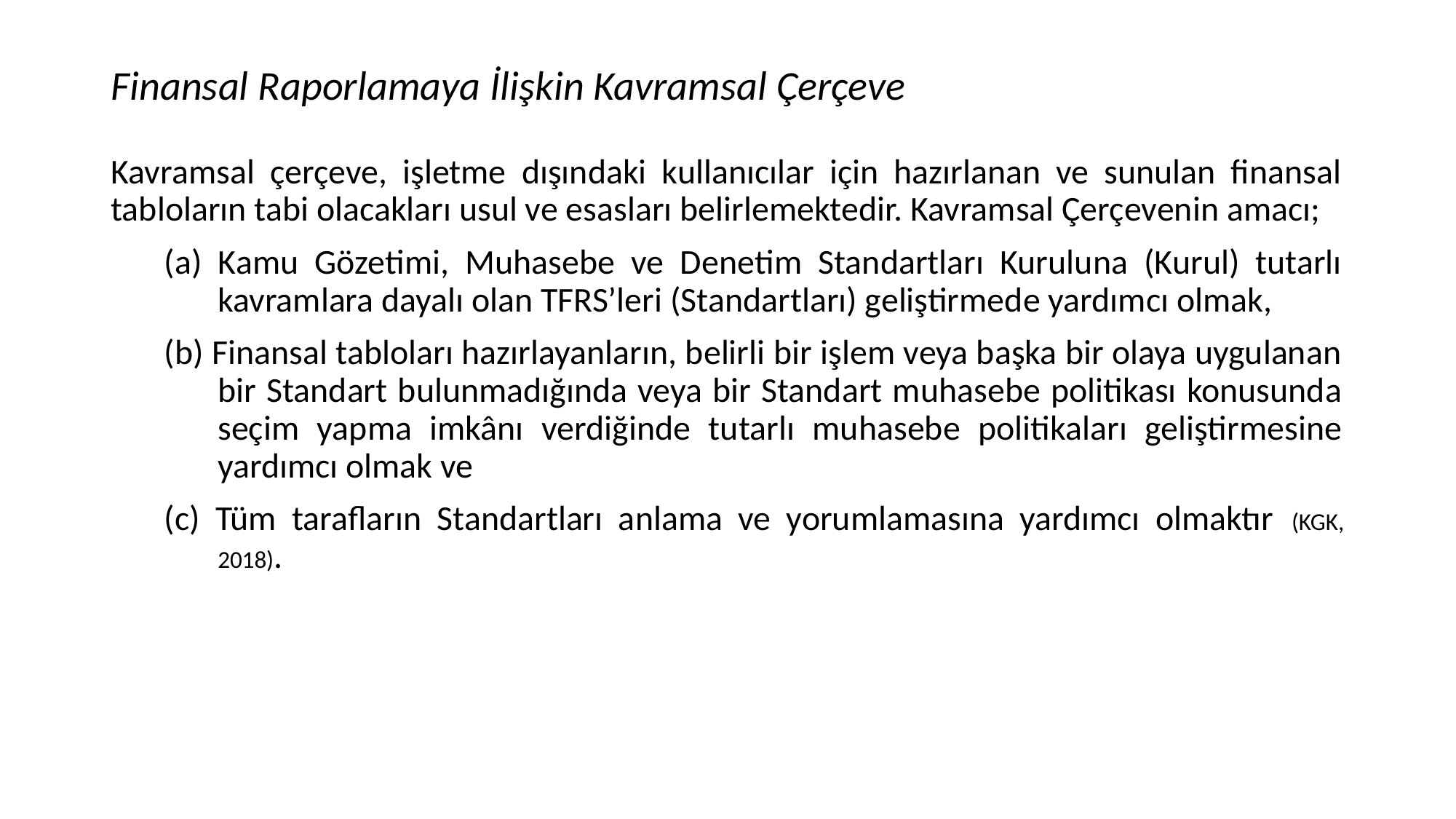

# Finansal Raporlamaya İlişkin Kavramsal Çerçeve
Kavramsal çerçeve, işletme dışındaki kullanıcılar için hazırlanan ve sunulan finansal tabloların tabi olacakları usul ve esasları belirlemektedir. Kavramsal Çerçevenin amacı;
(a) Kamu Gözetimi, Muhasebe ve Denetim Standartları Kuruluna (Kurul) tutarlı kavramlara dayalı olan TFRS’leri (Standartları) geliştirmede yardımcı olmak,
(b) Finansal tabloları hazırlayanların, belirli bir işlem veya başka bir olaya uygulanan bir Standart bulunmadığında veya bir Standart muhasebe politikası konusunda seçim yapma imkânı verdiğinde tutarlı muhasebe politikaları geliştirmesine yardımcı olmak ve
(c) Tüm tarafların Standartları anlama ve yorumlamasına yardımcı olmaktır (KGK, 2018).